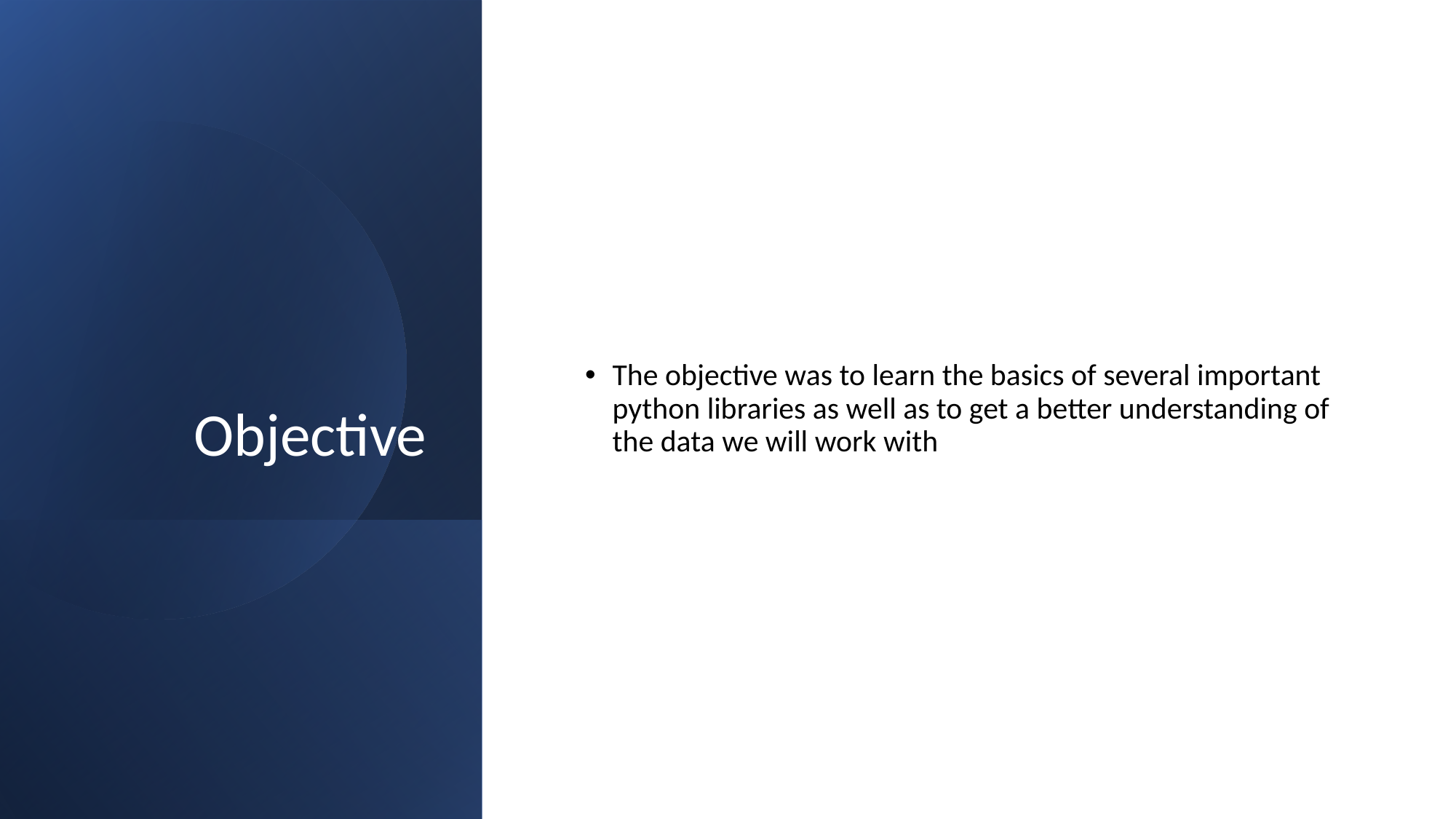

# Objective
The objective was to learn the basics of several important python libraries as well as to get a better understanding of the data we will work with